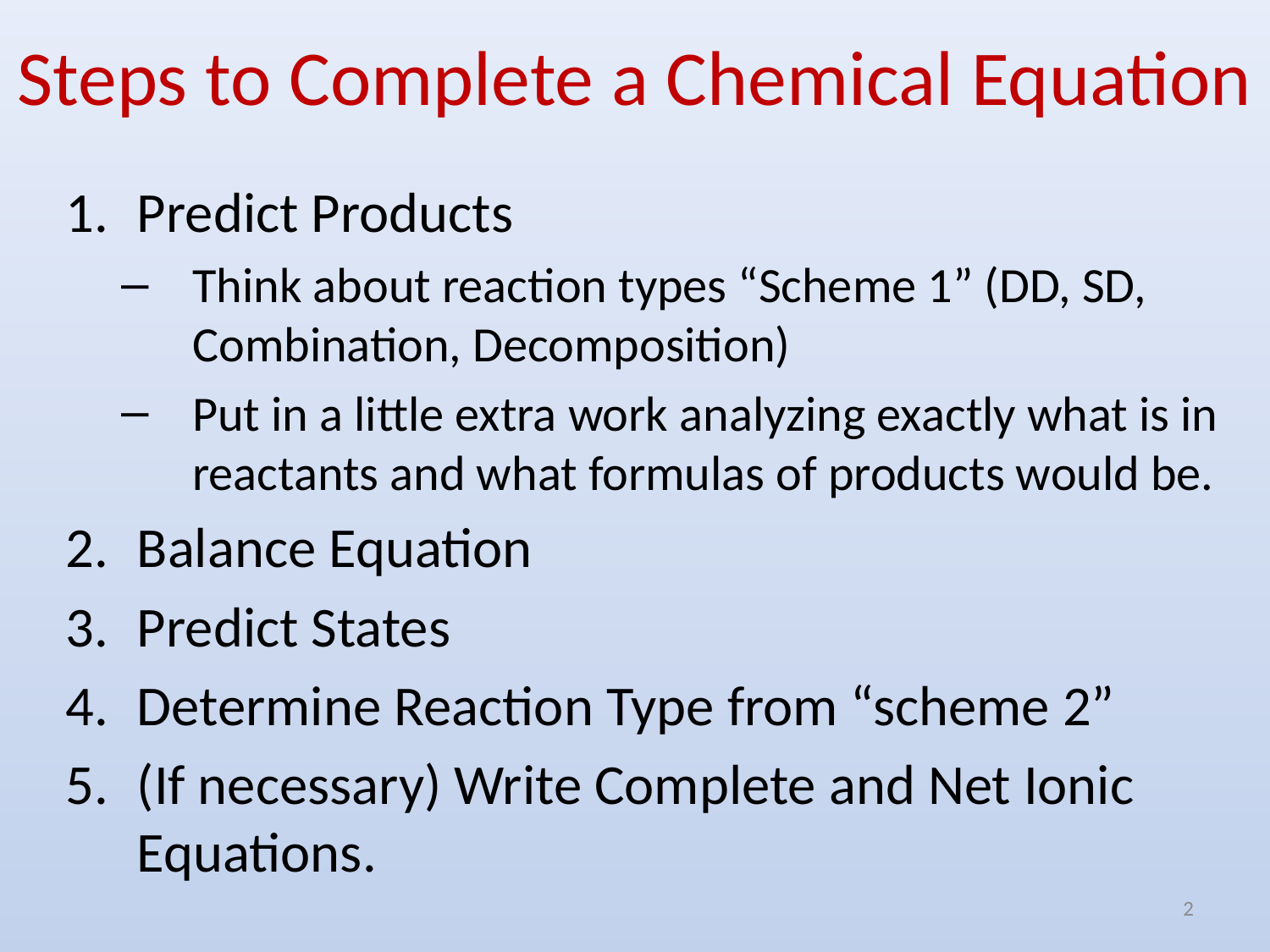

# Steps to Complete a Chemical Equation
Predict Products
Think about reaction types “Scheme 1” (DD, SD, Combination, Decomposition)
Put in a little extra work analyzing exactly what is in reactants and what formulas of products would be.
Balance Equation
Predict States
Determine Reaction Type from “scheme 2”
(If necessary) Write Complete and Net Ionic Equations.
2